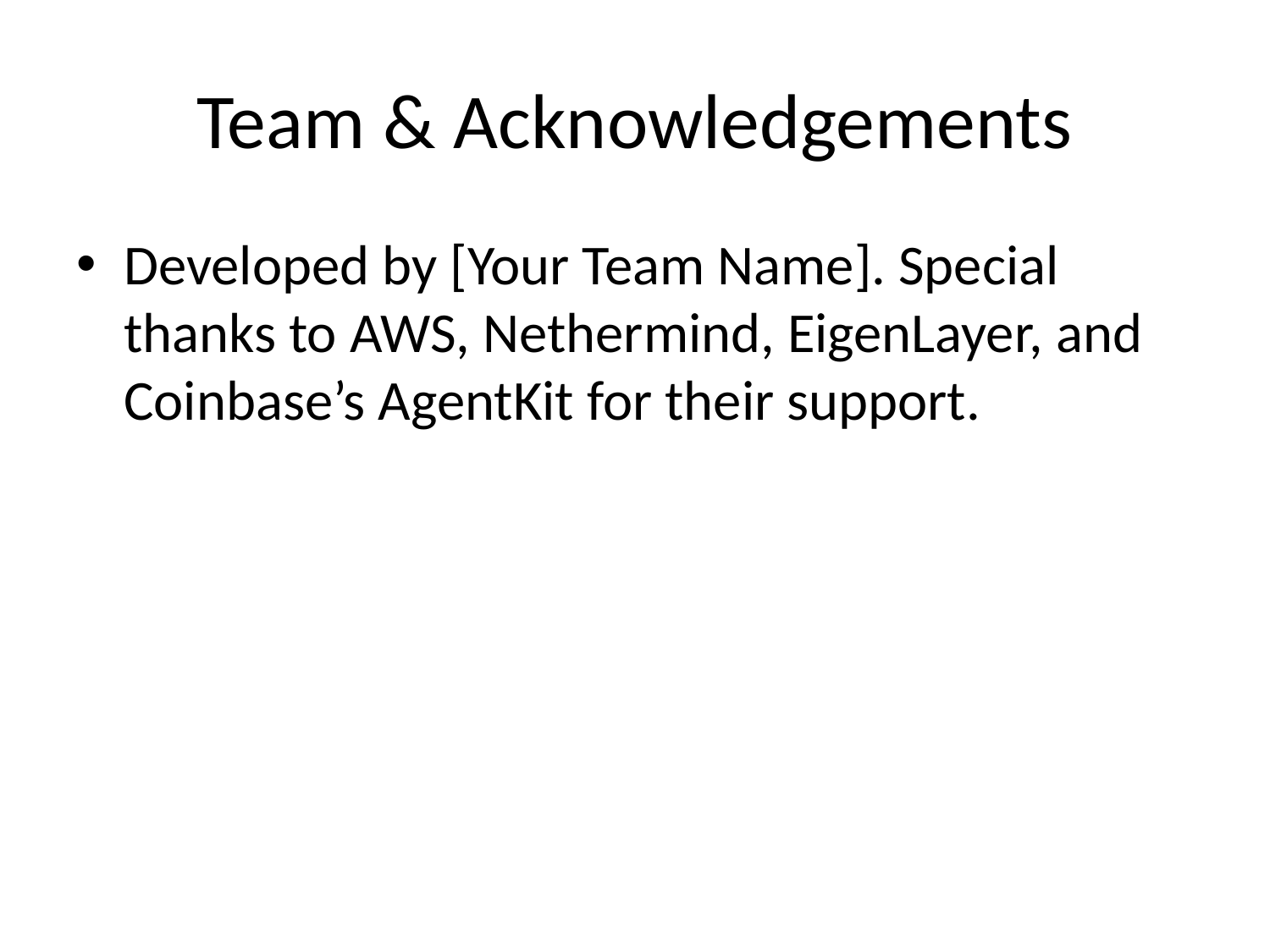

# Team & Acknowledgements
Developed by [Your Team Name]. Special thanks to AWS, Nethermind, EigenLayer, and Coinbase’s AgentKit for their support.